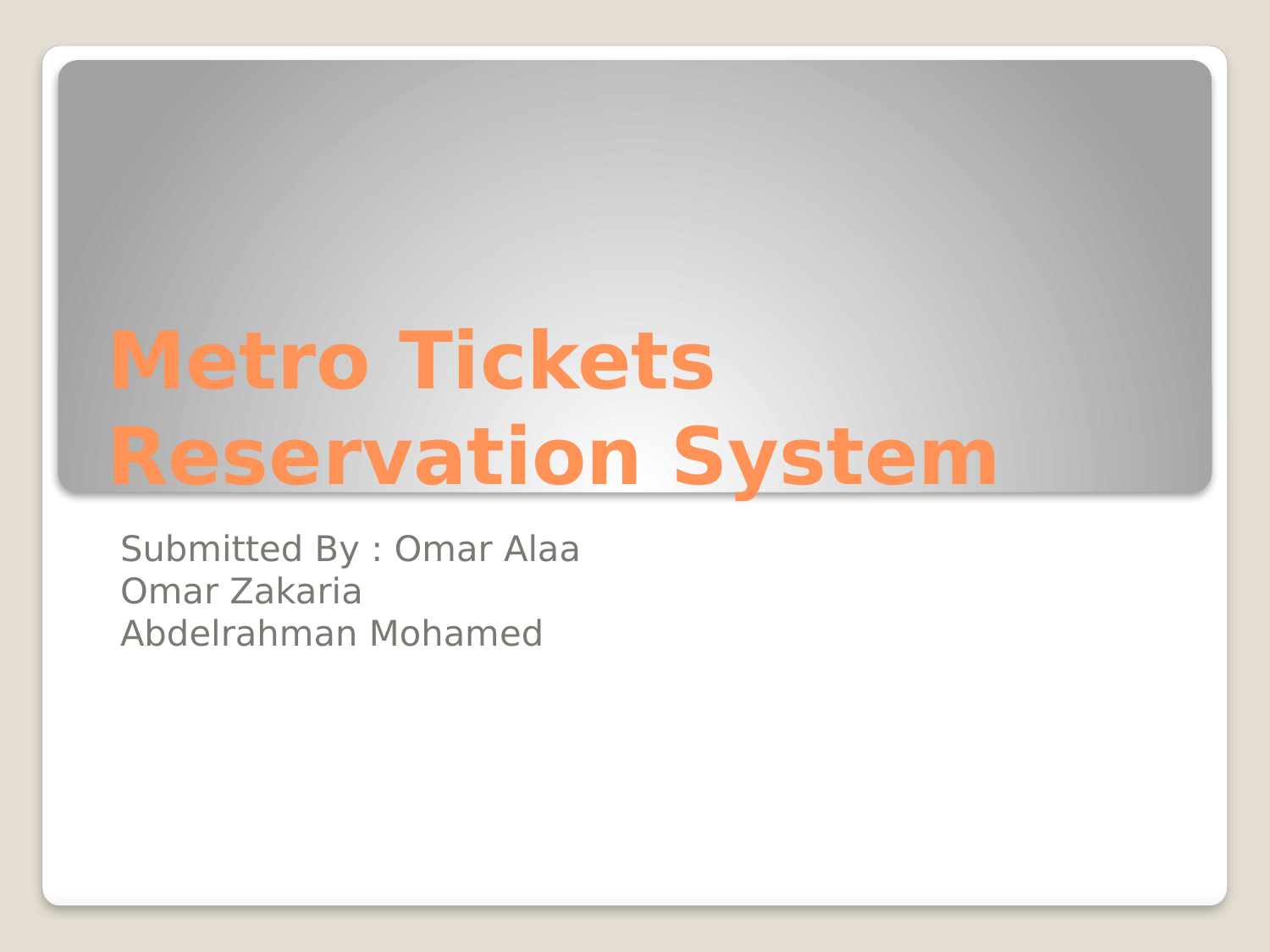

# Metro Tickets Reservation System
Submitted By : Omar Alaa
		                       Omar Zakaria
                       Abdelrahman Mohamed